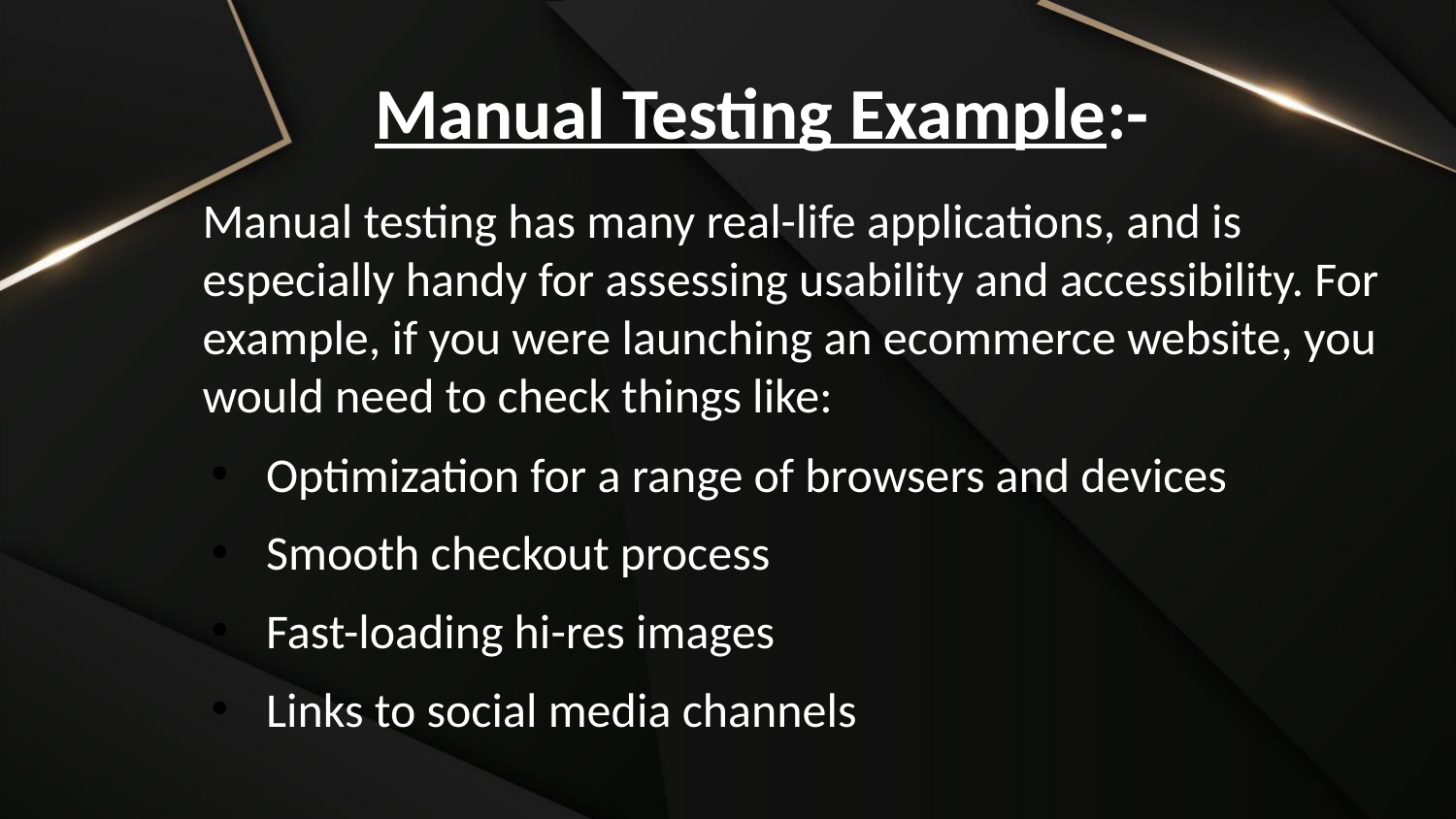

Manual Testing Example:-
Manual testing has many real-life applications, and is especially handy for assessing usability and accessibility. For example, if you were launching an ecommerce website, you would need to check things like:
Optimization for a range of browsers and devices
Smooth checkout process
Fast-loading hi-res images
Links to social media channels